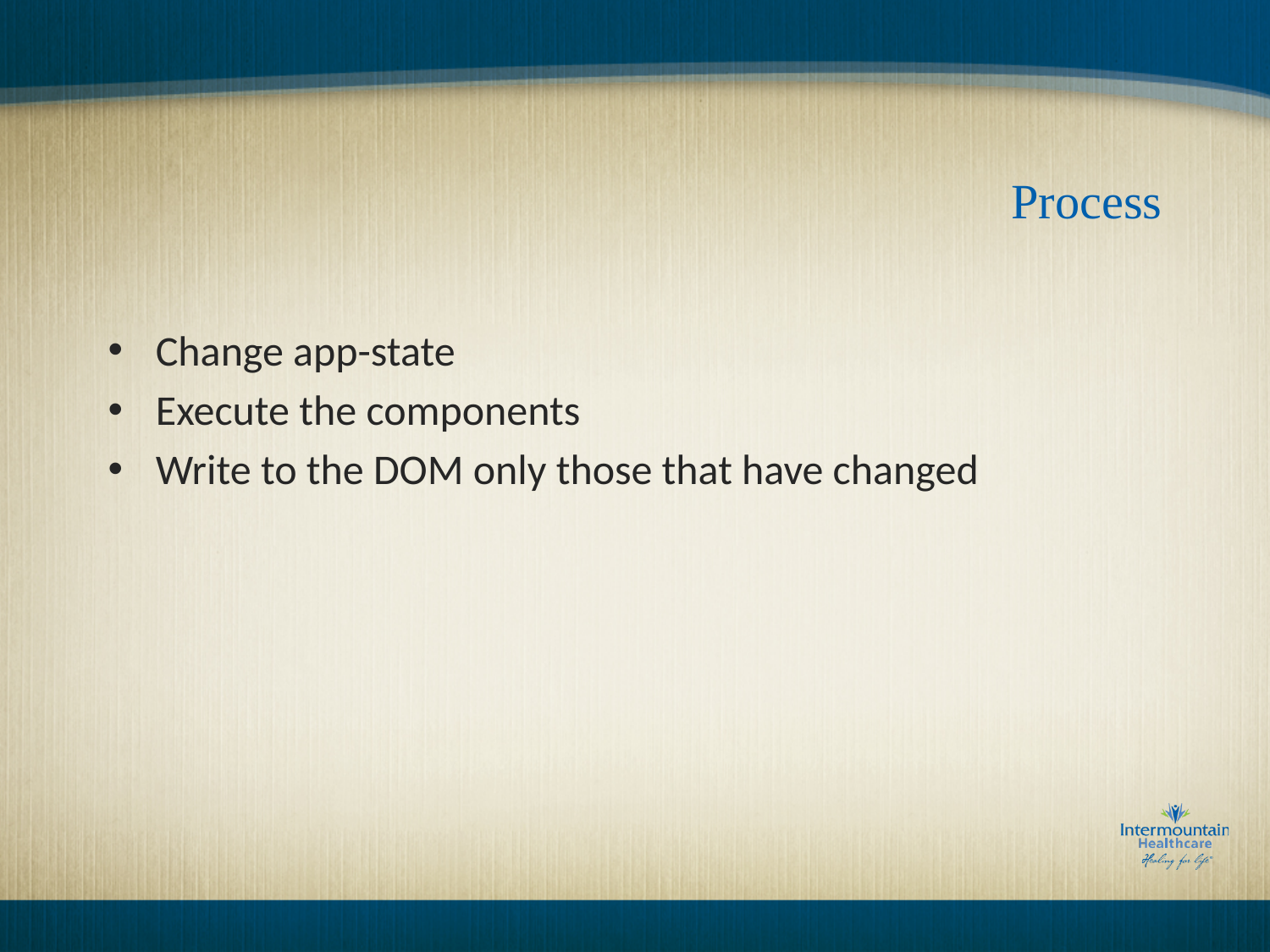

# Process

Change app-state
Execute the components
Write to the DOM only those that have changed